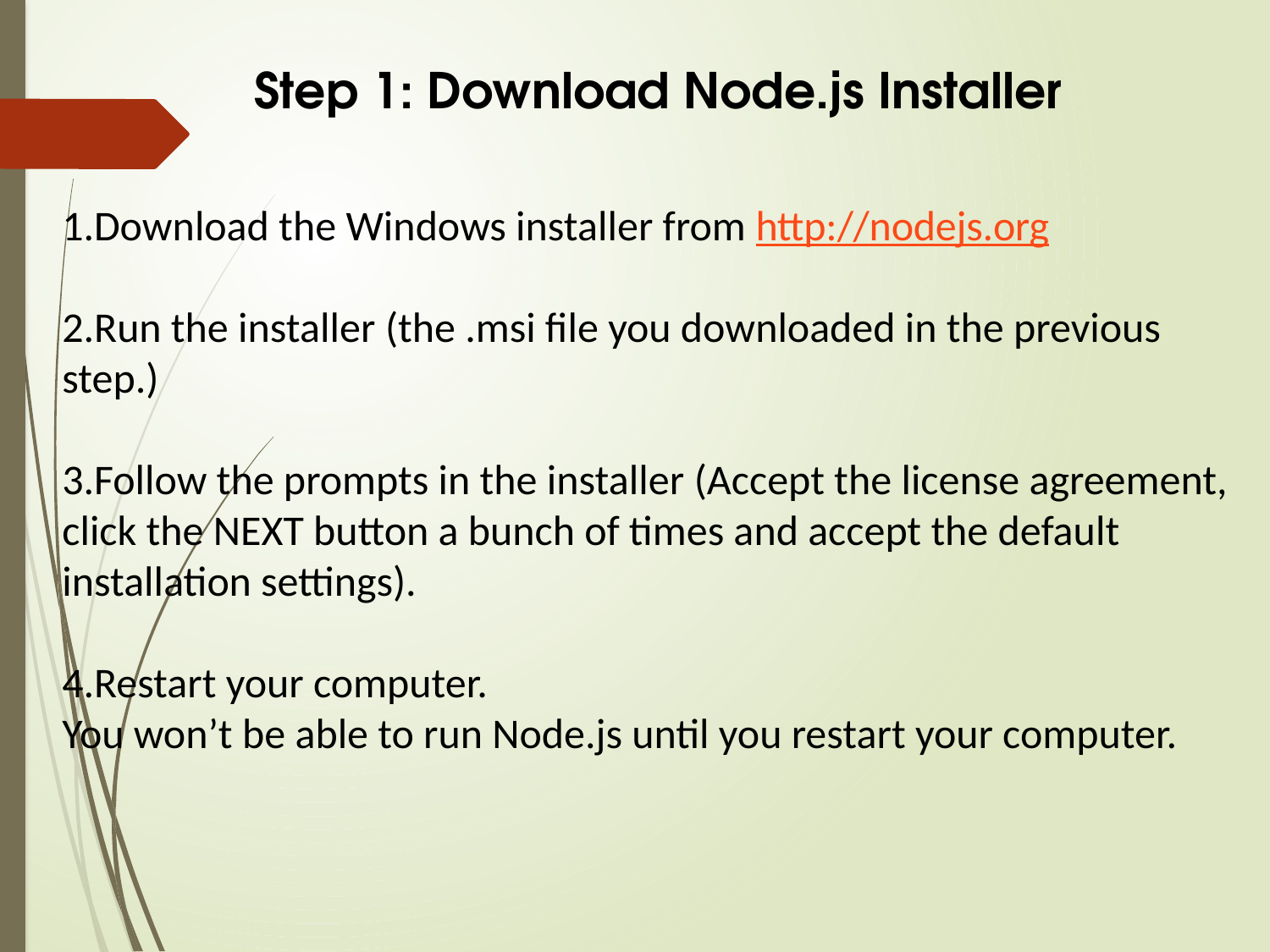

Step 1: Download Node.js Installer

1.Download the Windows installer from http://nodejs.org

2.Run the installer (the .msi file you downloaded in the previous step.)

3.Follow the prompts in the installer (Accept the license agreement, click the NEXT button a bunch of times and accept the default installation settings).
4.Restart your computer.
You won’t be able to run Node.js until you restart your computer.